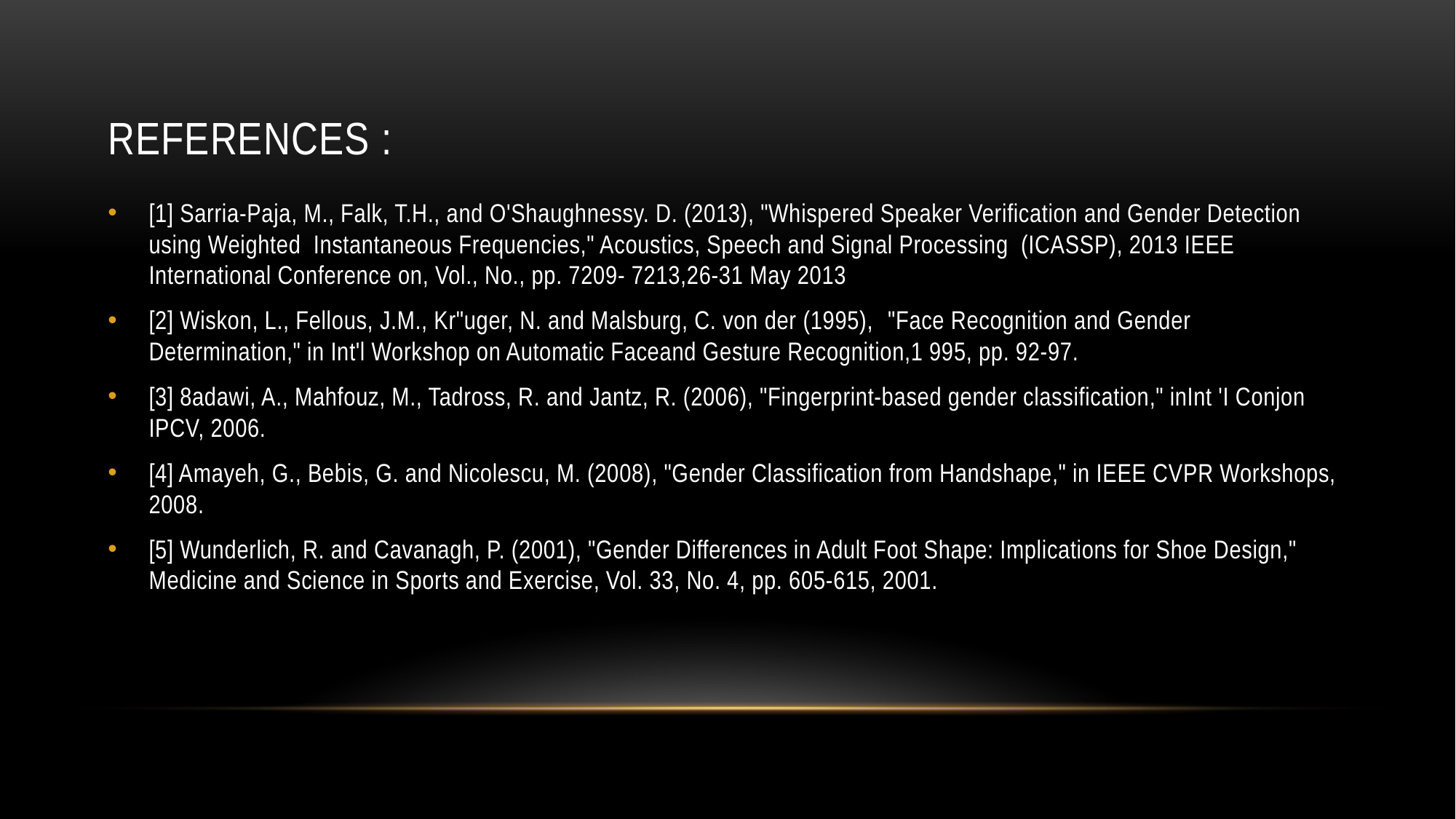

# References :
[1] Sarria-Paja, M., Falk, T.H., and O'Shaughnessy. D. (2013), "Whispered Speaker Verification and Gender Detection using Weighted  Instantaneous Frequencies," Acoustics, Speech and Signal Processing  (ICASSP), 2013 IEEE International Conference on, Vol., No., pp. 7209- 7213,26-31 May 2013
[2] Wiskon, L., Fellous, J.M., Kr"uger, N. and Malsburg, C. von der (1995),  "Face Recognition and Gender Determination," in Int'l Workshop on Automatic Faceand Gesture Recognition,1 995, pp. 92-97.
[3] 8adawi, A., Mahfouz, M., Tadross, R. and Jantz, R. (2006), "Fingerprint-based gender classification," inInt 'I Conjon IPCV, 2006.
[4] Amayeh, G., Bebis, G. and Nicolescu, M. (2008), "Gender Classification from Handshape," in IEEE CVPR Workshops, 2008.
[5] Wunderlich, R. and Cavanagh, P. (2001), "Gender Differences in Adult Foot Shape: Implications for Shoe Design," Medicine and Science in Sports and Exercise, Vol. 33, No. 4, pp. 605-615, 2001.